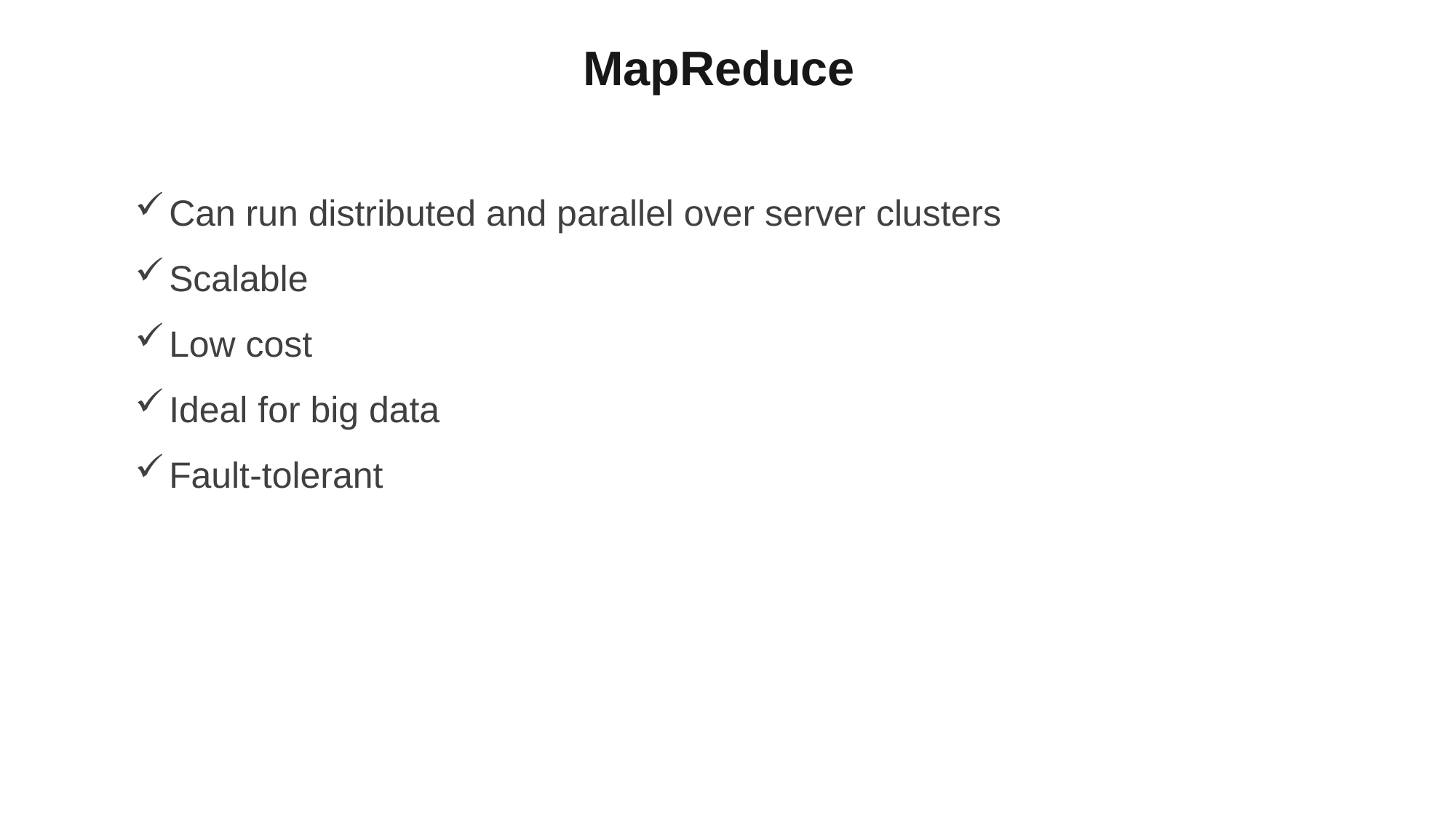

# MapReduce
Can run distributed and parallel over server clusters
Scalable
Low cost
Ideal for big data
Fault-tolerant